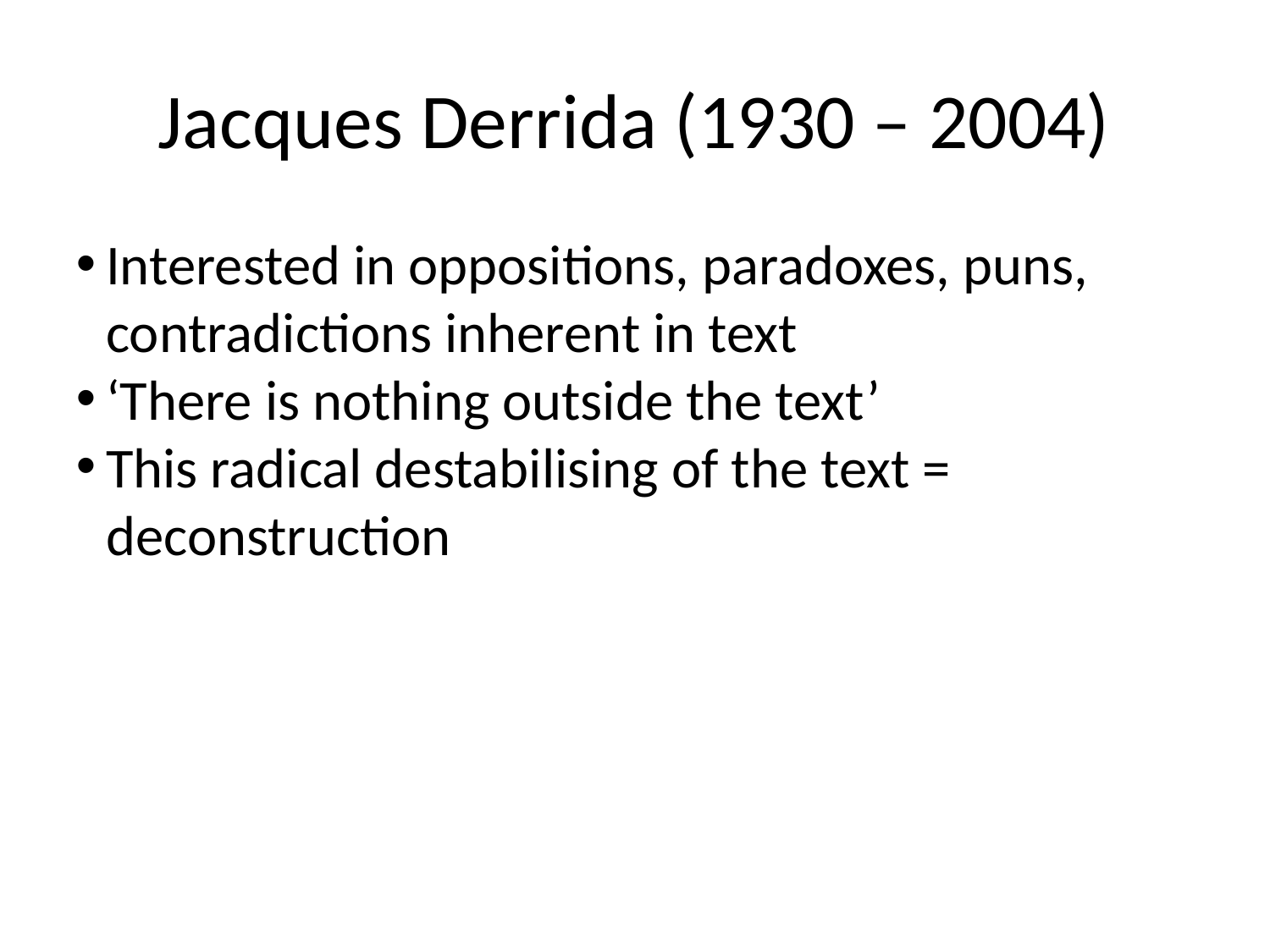

Jacques Derrida (1930 – 2004)
Interested in oppositions, paradoxes, puns, contradictions inherent in text
‘There is nothing outside the text’
This radical destabilising of the text = deconstruction